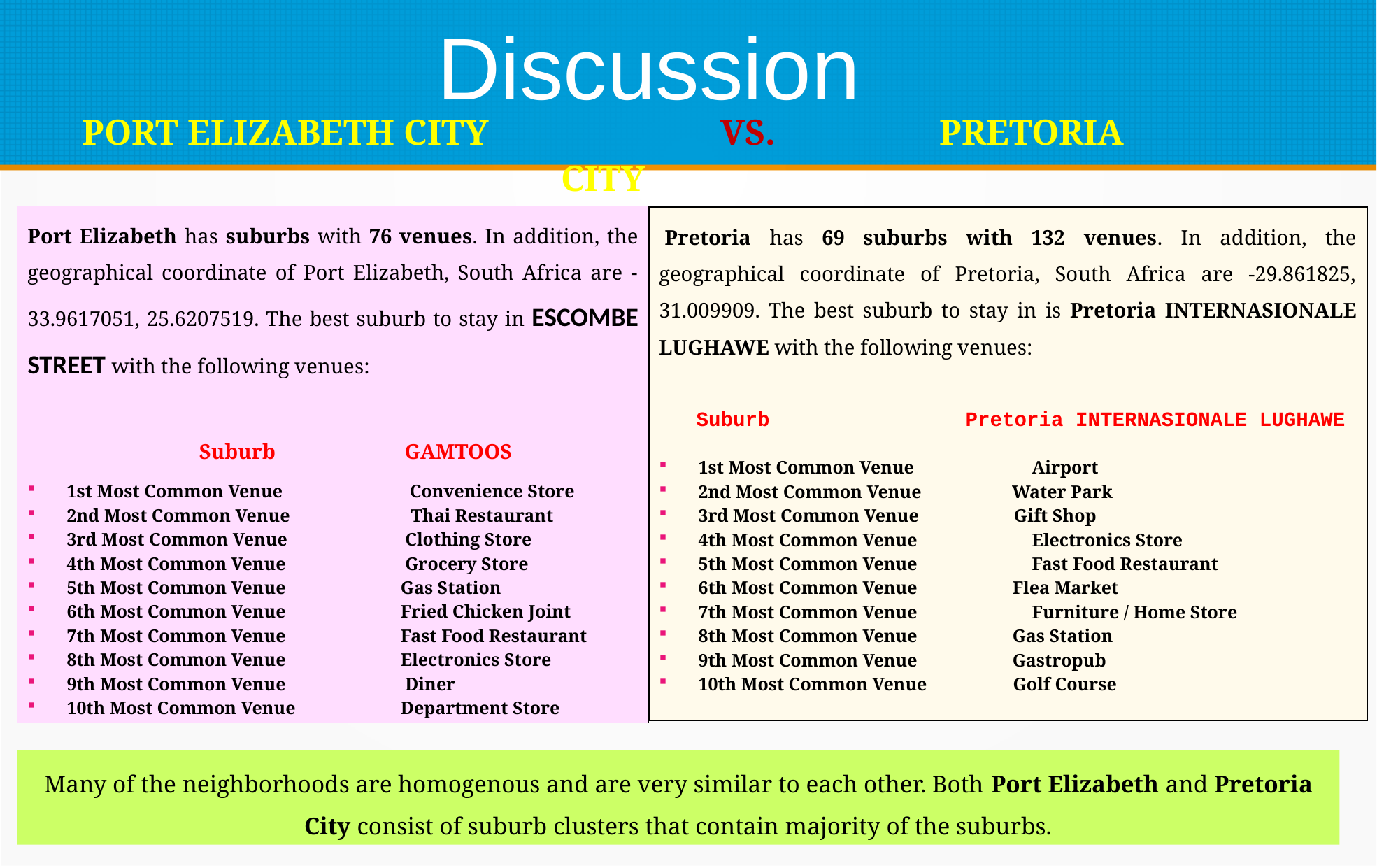

Discussion
PORT ELIZABETH City   		 Vs.	 	  Pretoria CIty
Port Elizabeth has suburbs with 76 venues. In addition, the geographical coordinate of Port Elizabeth, South Africa are -33.9617051, 25.6207519. The best suburb to stay in ESCOMBE STREET with the following venues:

	Suburb              	 GAMTOOS

1st Most Common Venue	      	  Convenience Store
2nd Most Common Venue	                 Thai Restaurant
3rd Most Common Venue	      	 Clothing Store
4th Most Common Venue	     	 Grocery Store
5th Most Common Venue	              	Gas Station
6th Most Common Venue	      	Fried Chicken Joint
7th Most Common Venue	     	Fast Food Restaurant
8th Most Common Venue	        	Electronics Store
9th Most Common Venue	             	 Diner
10th Most Common Venue	        	Department Store
 Pretoria has 69 suburbs with 132 venues. In addition, the geographical coordinate of Pretoria, South Africa are -29.861825, 31.009909. The best suburb to stay in is Pretoria INTERNASIONALE LUGHAWE with the following venues:

       Suburb                Pretoria INTERNASIONALE LUGHAWE

1st Most Common Venue               	Airport
2nd Most Common Venue                    Water Park
3rd Most Common Venue                     Gift Shop
4th Most Common Venue                	Electronics Store
5th Most Common Venue              	Fast Food Restaurant
6th Most Common Venue                     Flea Market
7th Most Common Venue            	Furniture / Home Store
8th Most Common Venue                     Gas Station
9th Most Common Venue                     Gastropub
10th Most Common Venue                   Golf Course

Many of the neighborhoods are homogenous and are very similar to each other. Both Port Elizabeth and Pretoria City consist of suburb clusters that contain majority of the suburbs.